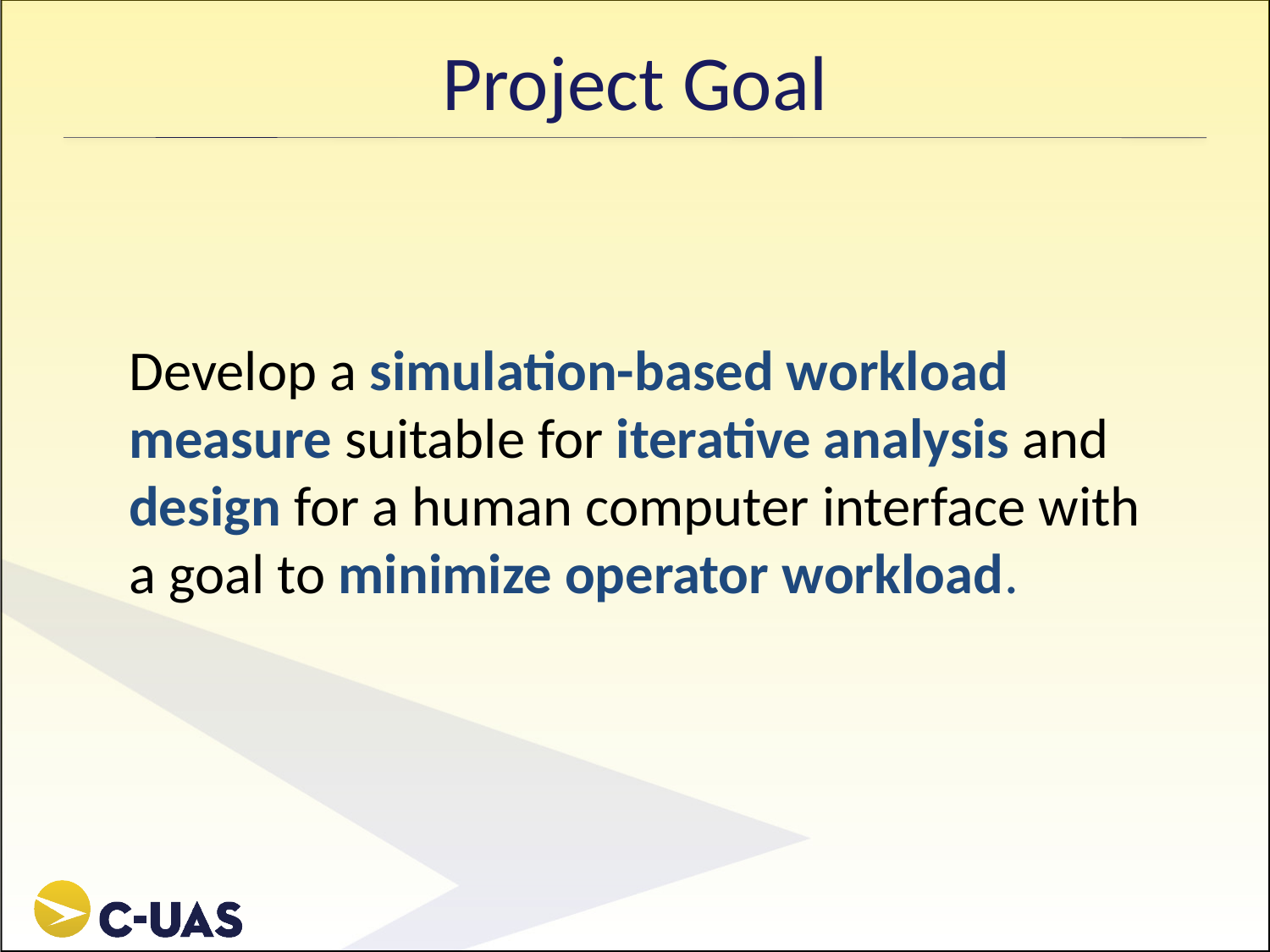

# Project Goal
Develop a simulation-based workload measure suitable for iterative analysis and design for a human computer interface with a goal to minimize operator workload.